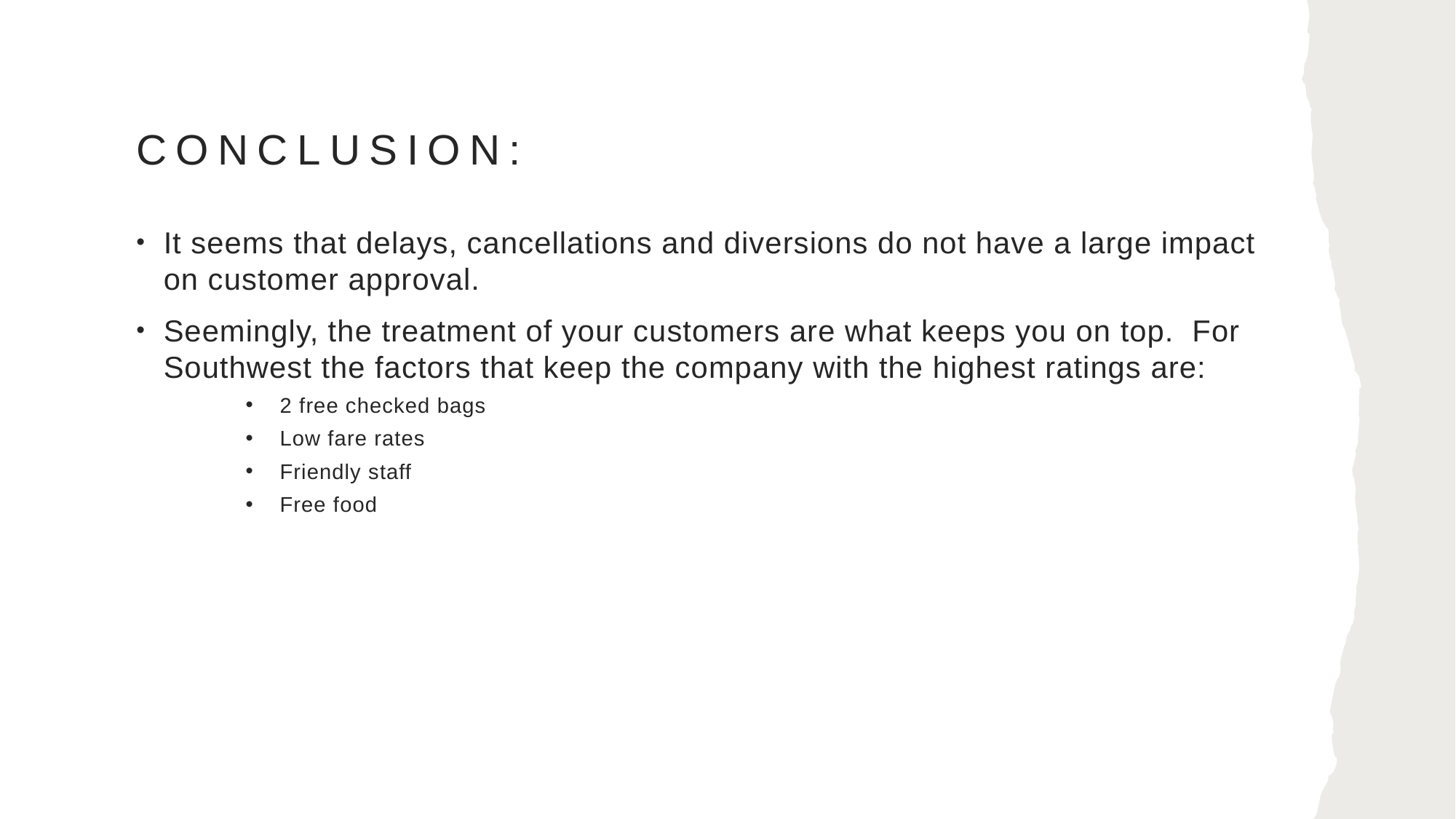

# Conclusion:
It seems that delays, cancellations and diversions do not have a large impact on customer approval.
Seemingly, the treatment of your customers are what keeps you on top.  For Southwest the factors that keep the company with the highest ratings are:
2 free checked bags
Low fare rates
Friendly staff
Free food